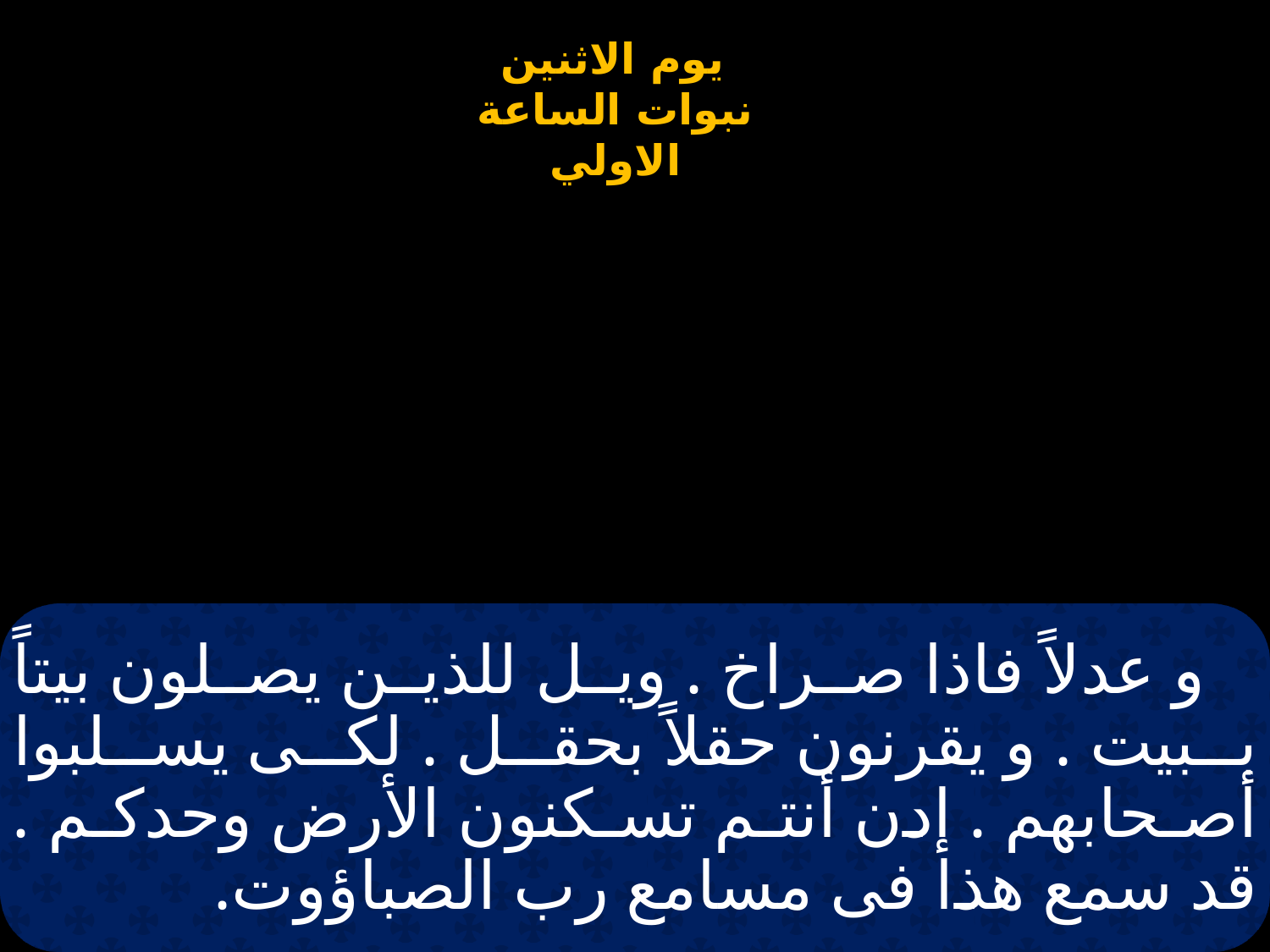

# و عدلاً فاذا صراخ . ويل للذين يصلون بيتاً ببيت . و يقرنون حقلاً بحقل . لكى يسلبوا أصحابهم . إدن أنتم تسكنون الأرض وحدكم . قد سمع هذا فى مسامع رب الصباؤوت.